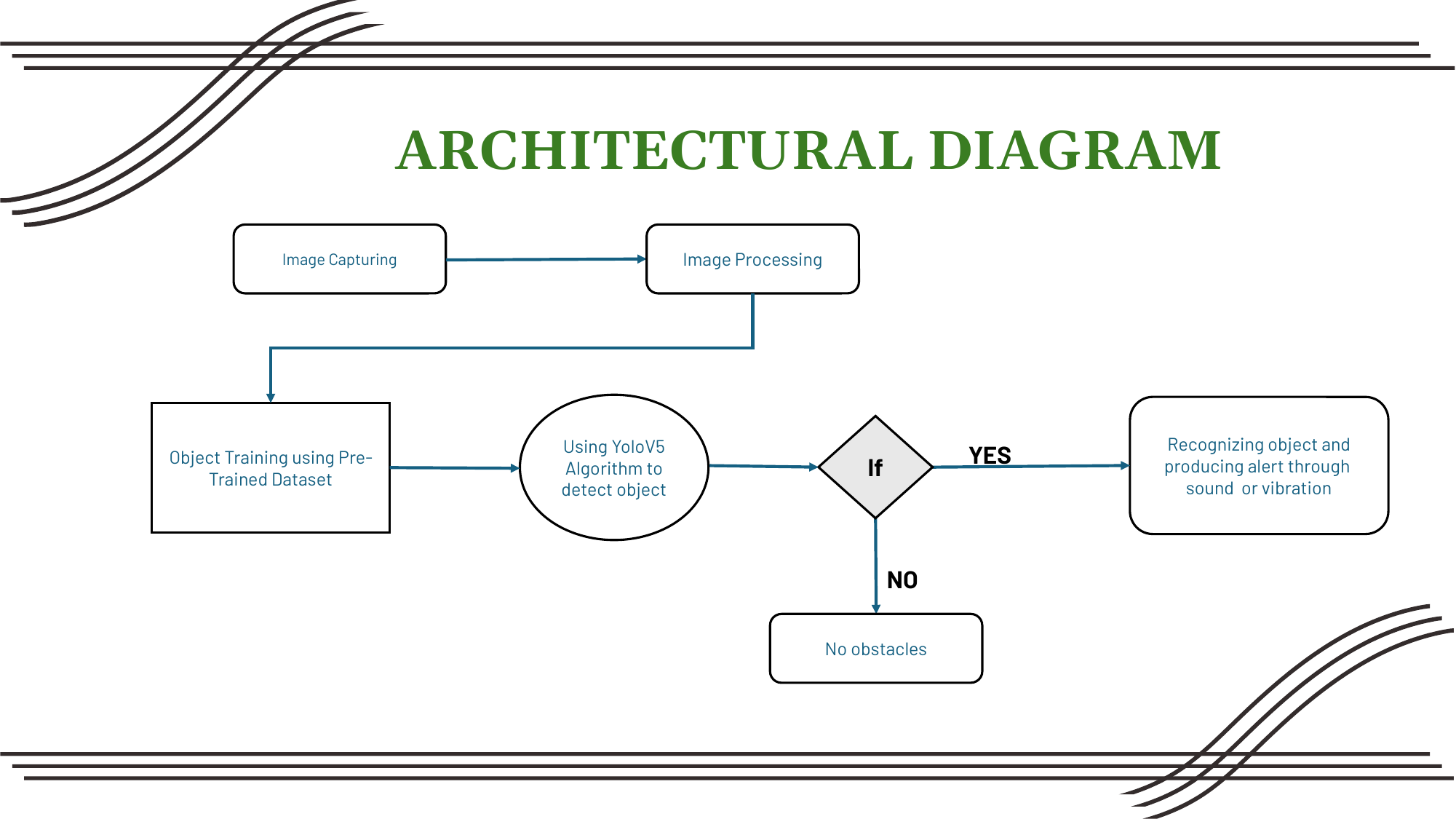

ARCHITECTURAL DIAGRAM
Image Capturing
Image Processing
Using YoloV5 Algorithm to detect object
Recognizing object and producing alert through  sound  or vibration
Object Training using Pre-Trained Dataset
If
YES
NO

No obstacles